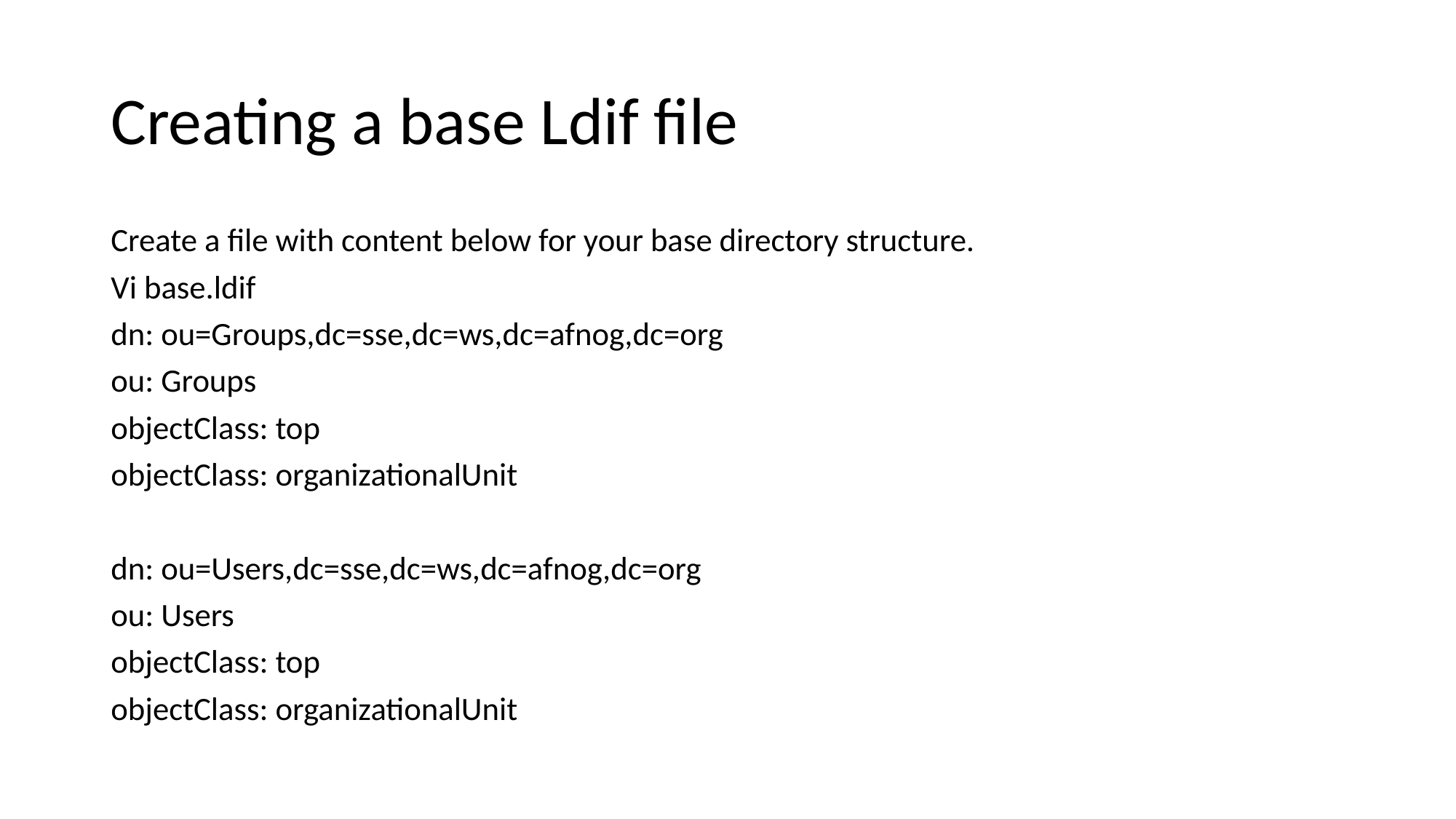

# Creating a base Ldif file
Create a file with content below for your base directory structure.
Vi base.ldif
dn: ou=Groups,dc=sse,dc=ws,dc=afnog,dc=org
ou: Groups
objectClass: top
objectClass: organizationalUnit

dn: ou=Users,dc=sse,dc=ws,dc=afnog,dc=org
ou: Users
objectClass: top
objectClass: organizationalUnit